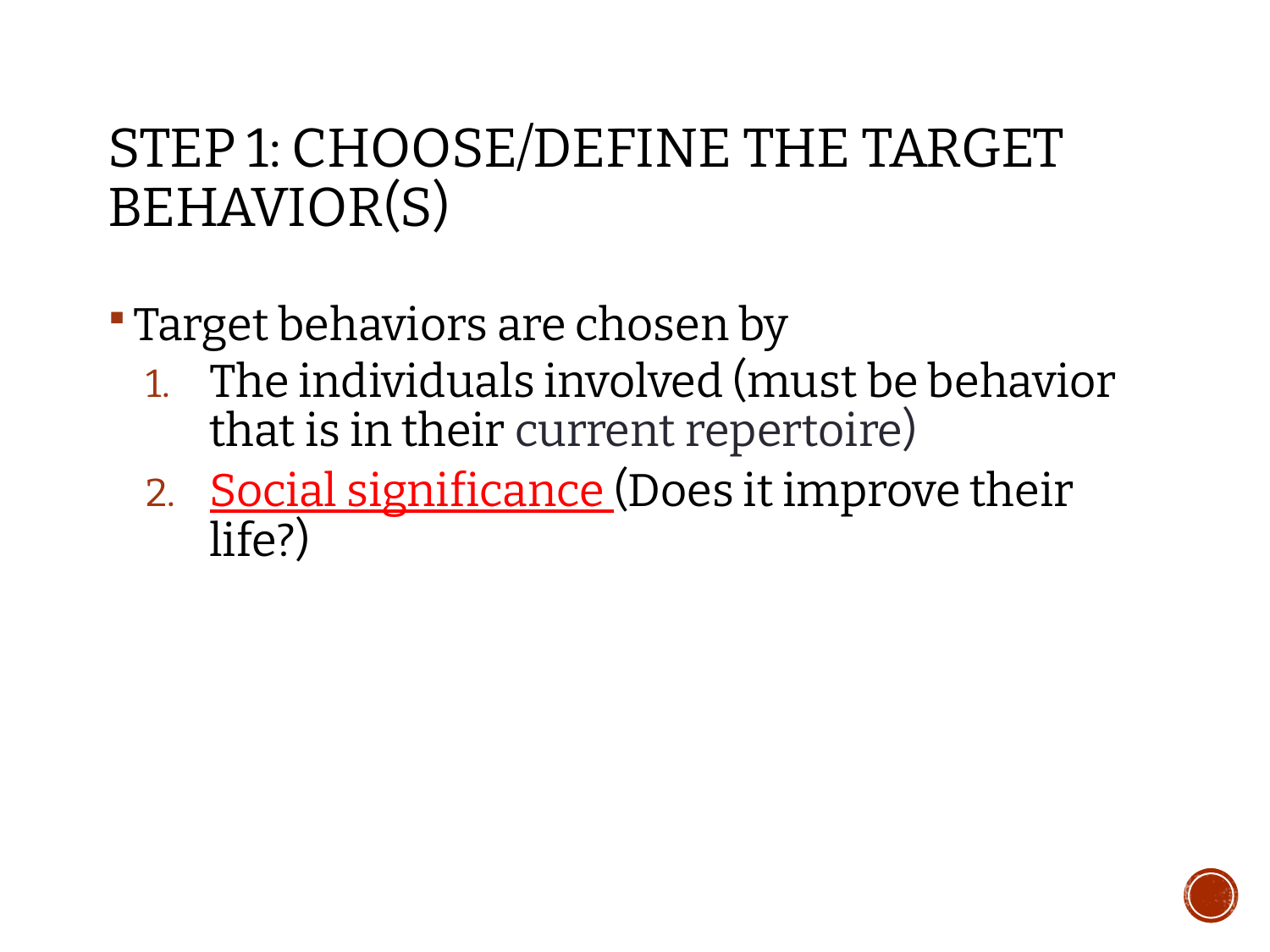

# Step 1: Choose/Define the Target Behavior(s)
Target behaviors are chosen by
The individuals involved (must be behavior that is in their current repertoire)
Social significance (Does it improve their life?)